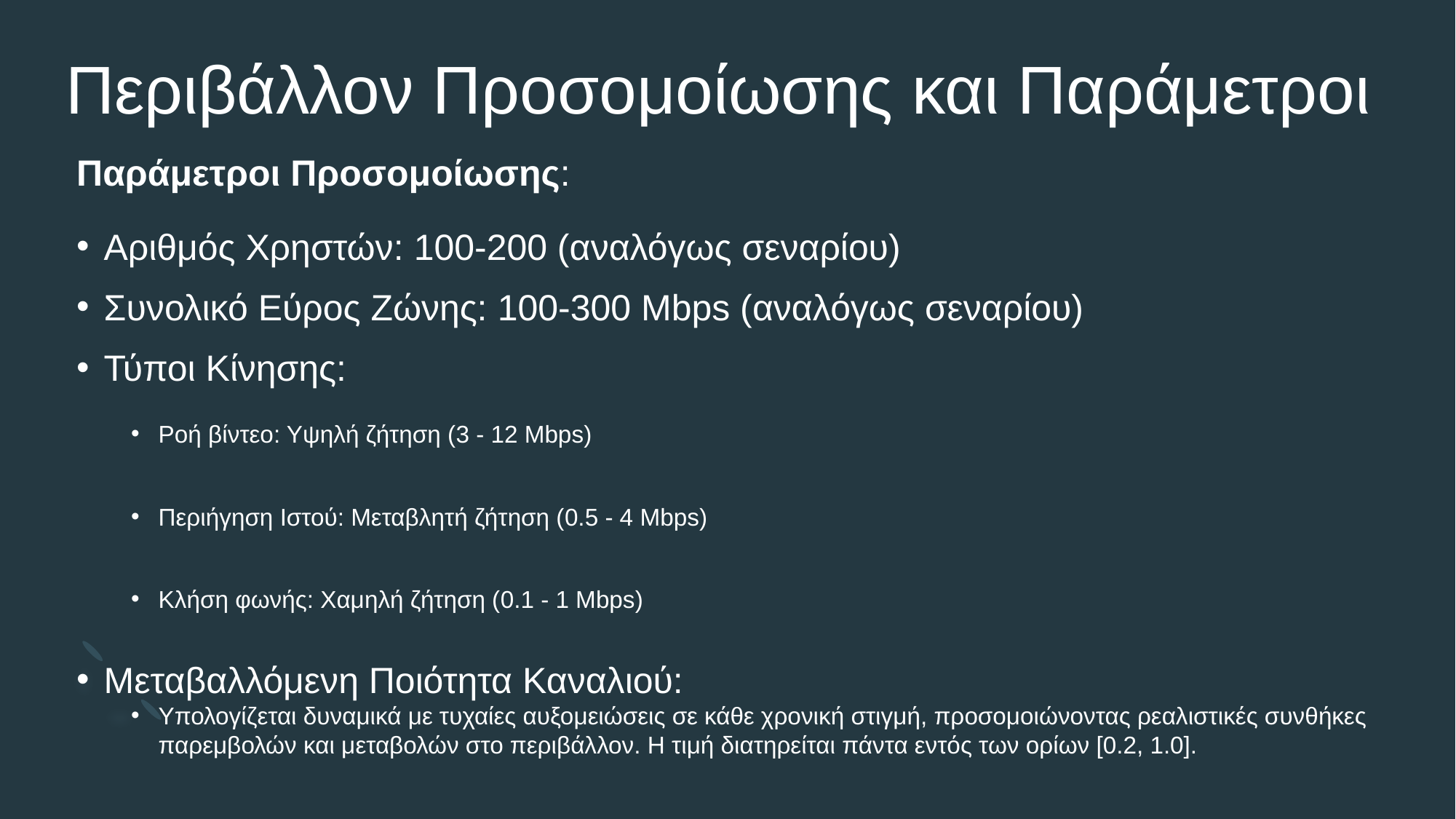

# Περιβάλλον Προσομοίωσης και Παράμετροι
Παράμετροι Προσομοίωσης:

Αριθμός Χρηστών: 100-200 (αναλόγως σεναρίου)

Συνολικό Εύρος Ζώνης: 100-300 Mbps (αναλόγως σεναρίου)

Τύποι Κίνησης:

Ροή βίντεο: Υψηλή ζήτηση (3 - 12 Mbps)

Περιήγηση Ιστού: Μεταβλητή ζήτηση (0.5 - 4 Mbps)

Κλήση φωνής: Χαμηλή ζήτηση (0.1 - 1 Mbps)

Μεταβαλλόμενη Ποιότητα Καναλιού:
Υπολογίζεται δυναμικά με τυχαίες αυξομειώσεις σε κάθε χρονική στιγμή, προσομοιώνοντας ρεαλιστικές συνθήκες παρεμβολών και μεταβολών στο περιβάλλον. Η τιμή διατηρείται πάντα εντός των ορίων [0.2, 1.0].